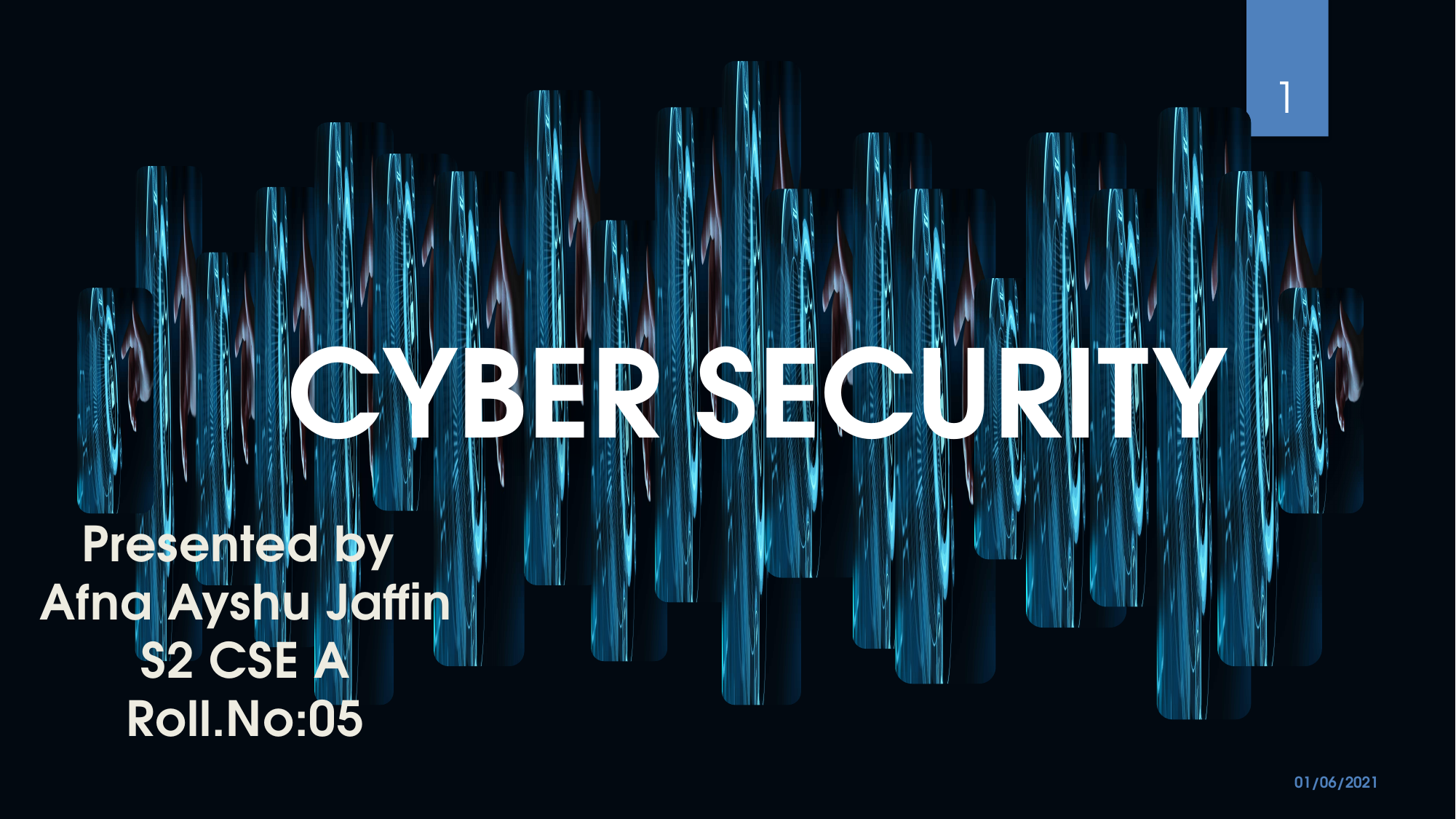

1

CYBER SECURITY
Presented by
Afna Ayshu Jaffin
S2 CSE A
Roll.No:05
01/06/2021